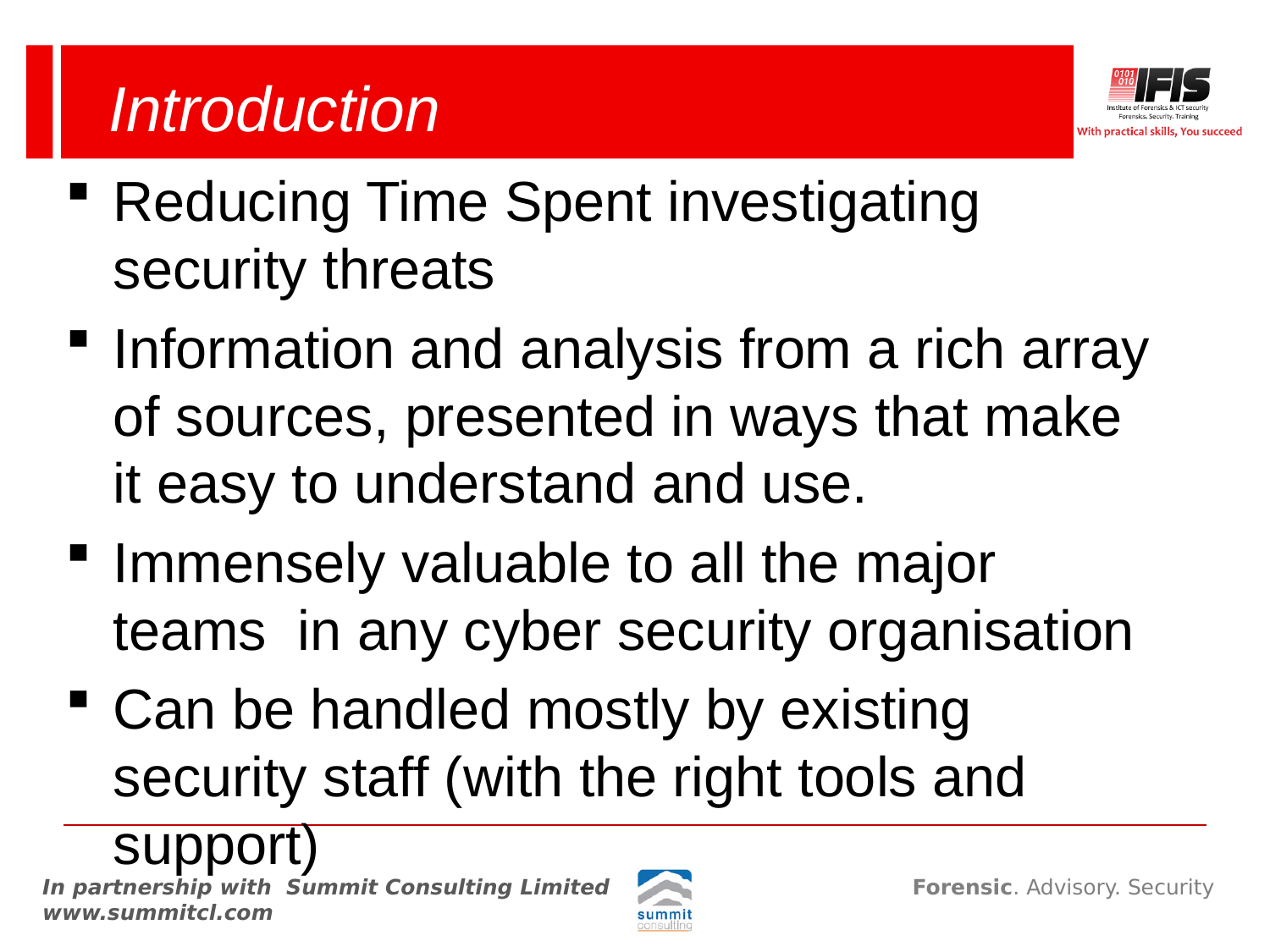

# Introduction
Reducing Time Spent investigating security threats
Information and analysis from a rich array of sources, presented in ways that make it easy to understand and use.
Immensely valuable to all the major teams  in any cyber security organisation
Can be handled mostly by existing security staff (with the right tools and support)